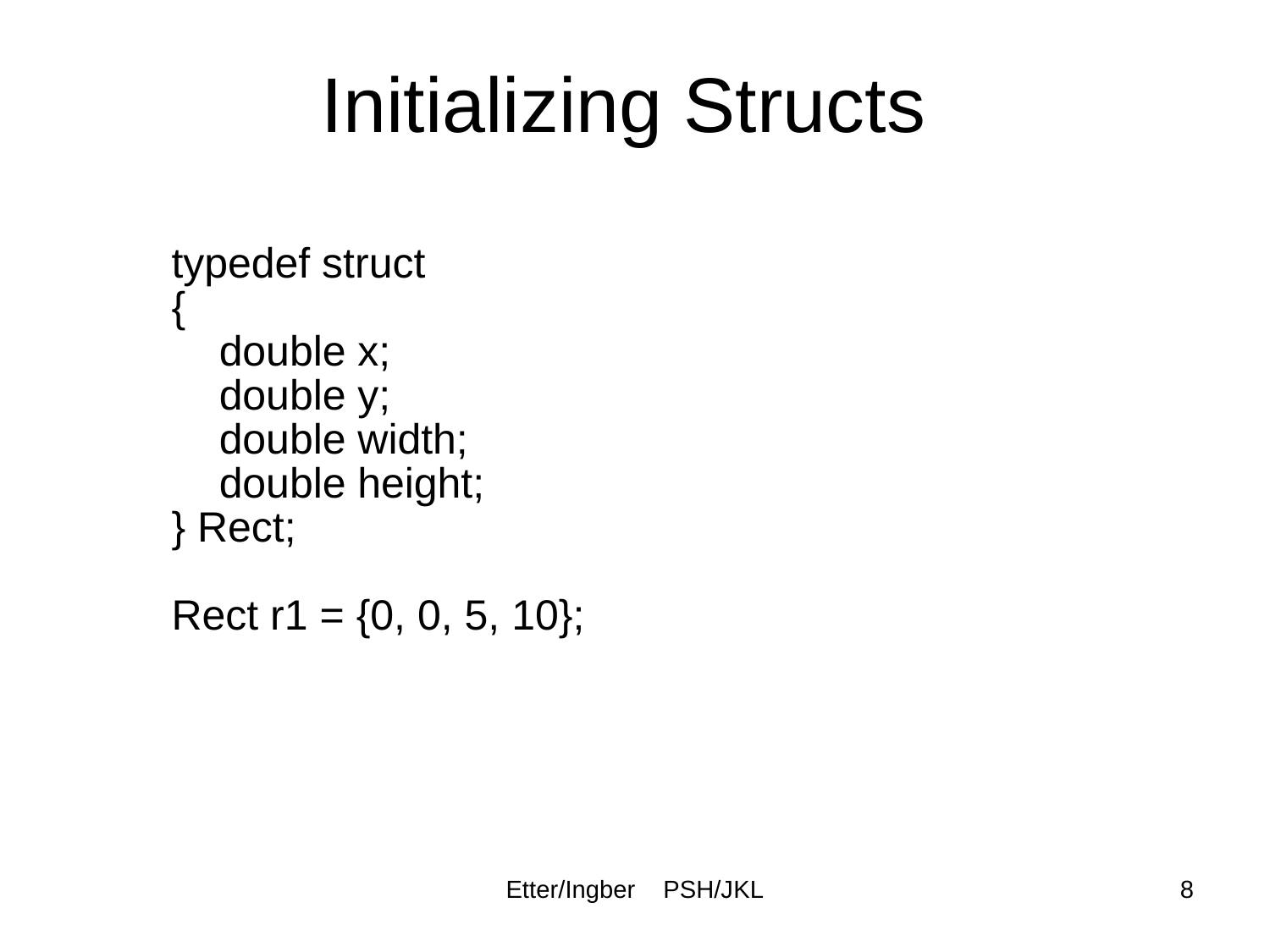

# Initializing Structs
typedef struct
{
	double x;
	double y;
	double width;
	double height;
} Rect;

Rect r1 = {0, 0, 5, 10};

Etter/Ingber    PSH/JKL
8